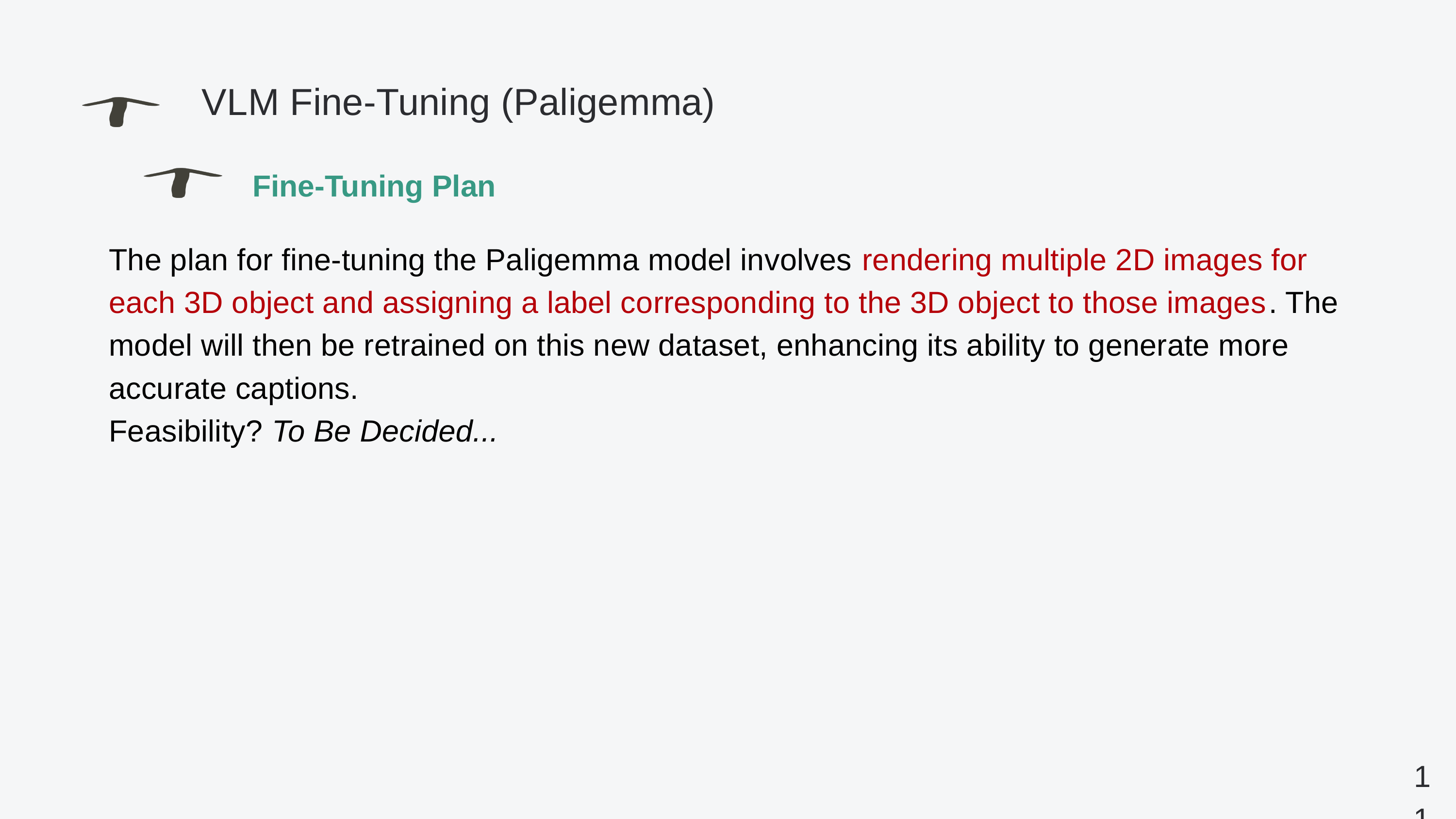

VLM Fine-Tuning (Paligemma)

Fine-Tuning Plan
The plan for fine-tuning the Paligemma model involves rendering multiple 2D images for each 3D object and assigning a label corresponding to the 3D object to those images. The model will then be retrained on this new dataset, enhancing its ability to generate more accurate captions.
Feasibility? To Be Decided...
11